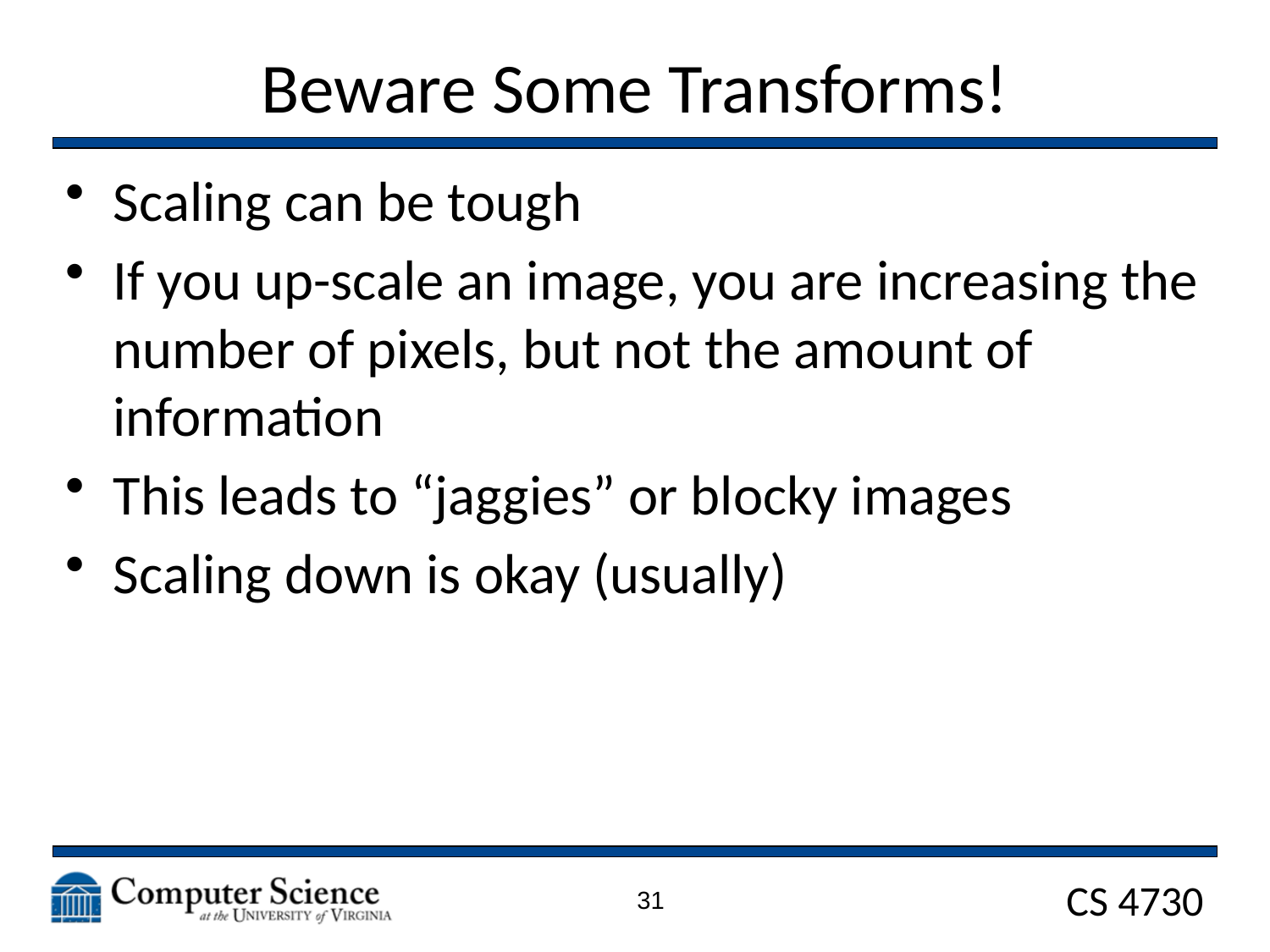

# Beware Some Transforms!
Scaling can be tough
If you up-scale an image, you are increasing the number of pixels, but not the amount of information
This leads to “jaggies” or blocky images
Scaling down is okay (usually)
31